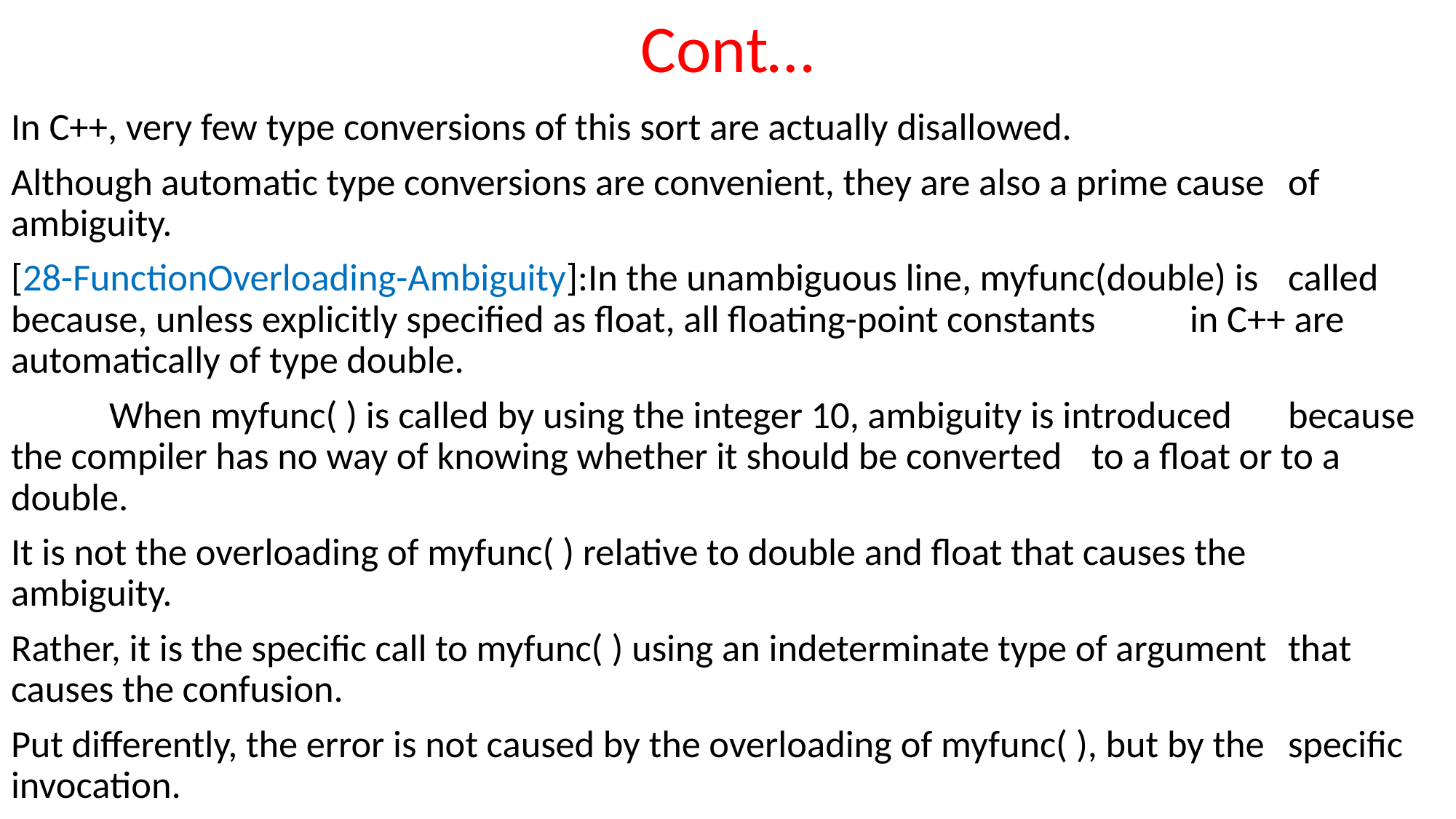

# Cont…
In C++, very few type conversions of this sort are actually disallowed.
Although automatic type conversions are convenient, they are also a prime cause 	of ambiguity.
[28-FunctionOverloading-Ambiguity]:In the unambiguous line, myfunc(double) is 	called because, unless explicitly specified as float, all floating-point constants 	in C++ are automatically of type double.
	When myfunc( ) is called by using the integer 10, ambiguity is introduced 	because the compiler has no way of knowing whether it should be converted 	to a float or to a double.
It is not the overloading of myfunc( ) relative to double and float that causes the 	ambiguity.
Rather, it is the specific call to myfunc( ) using an indeterminate type of argument 	that causes the confusion.
Put differently, the error is not caused by the overloading of myfunc( ), but by the 	specific invocation.